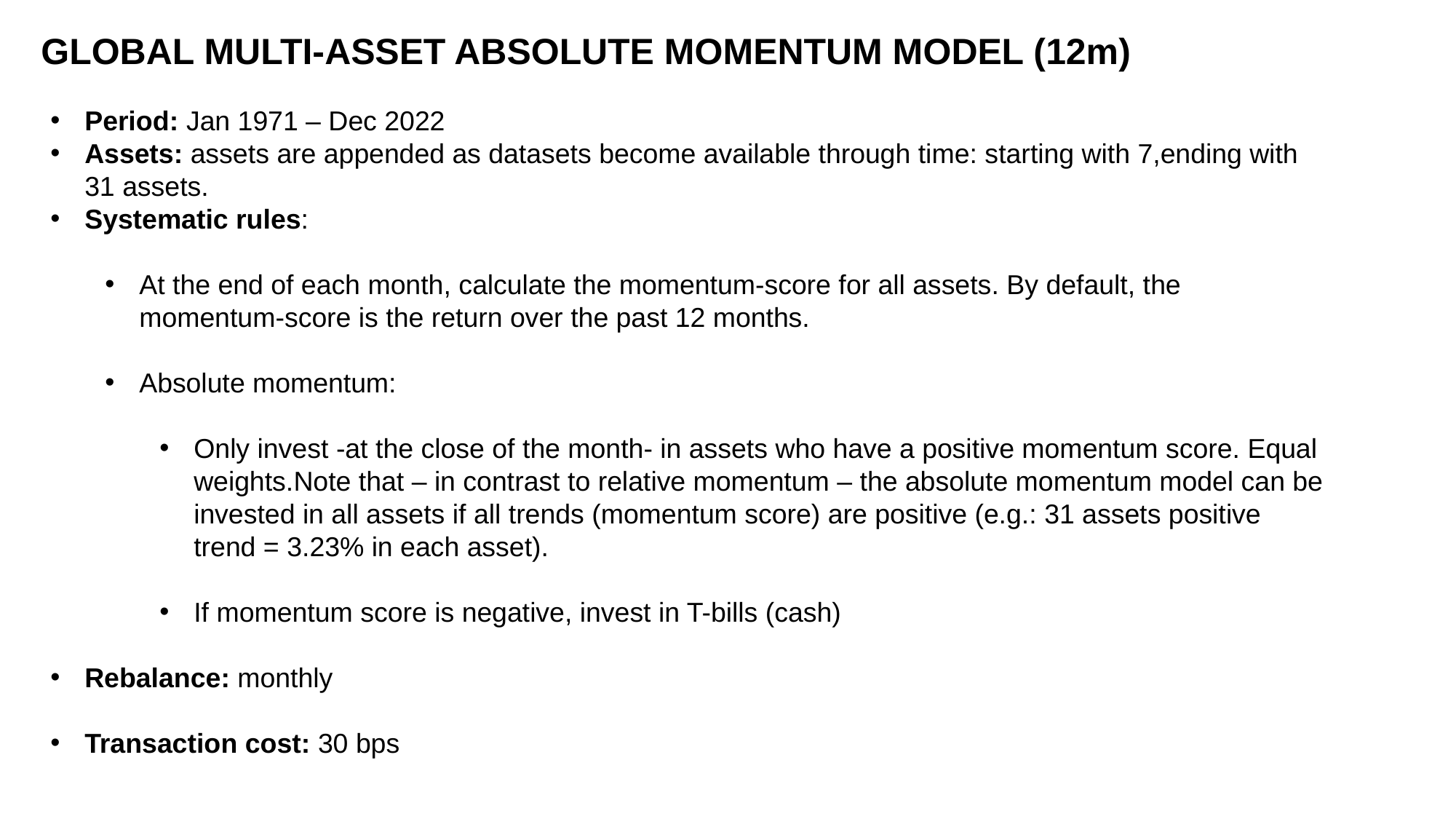

GLOBAL MULTI-ASSET ABSOLUTE MOMENTUM MODEL (12m)
Period: Jan 1971 – Dec 2022
Assets: assets are appended as datasets become available through time: starting with 7,ending with 31 assets.
Systematic rules:

At the end of each month, calculate the momentum-score for all assets. By default, the momentum-score is the return over the past 12 months.

Absolute momentum:

Only invest -at the close of the month- in assets who have a positive momentum score. Equal weights.Note that – in contrast to relative momentum – the absolute momentum model can be invested in all assets if all trends (momentum score) are positive (e.g.: 31 assets positive trend = 3.23% in each asset).

If momentum score is negative, invest in T-bills (cash)

Rebalance: monthly

Transaction cost: 30 bps